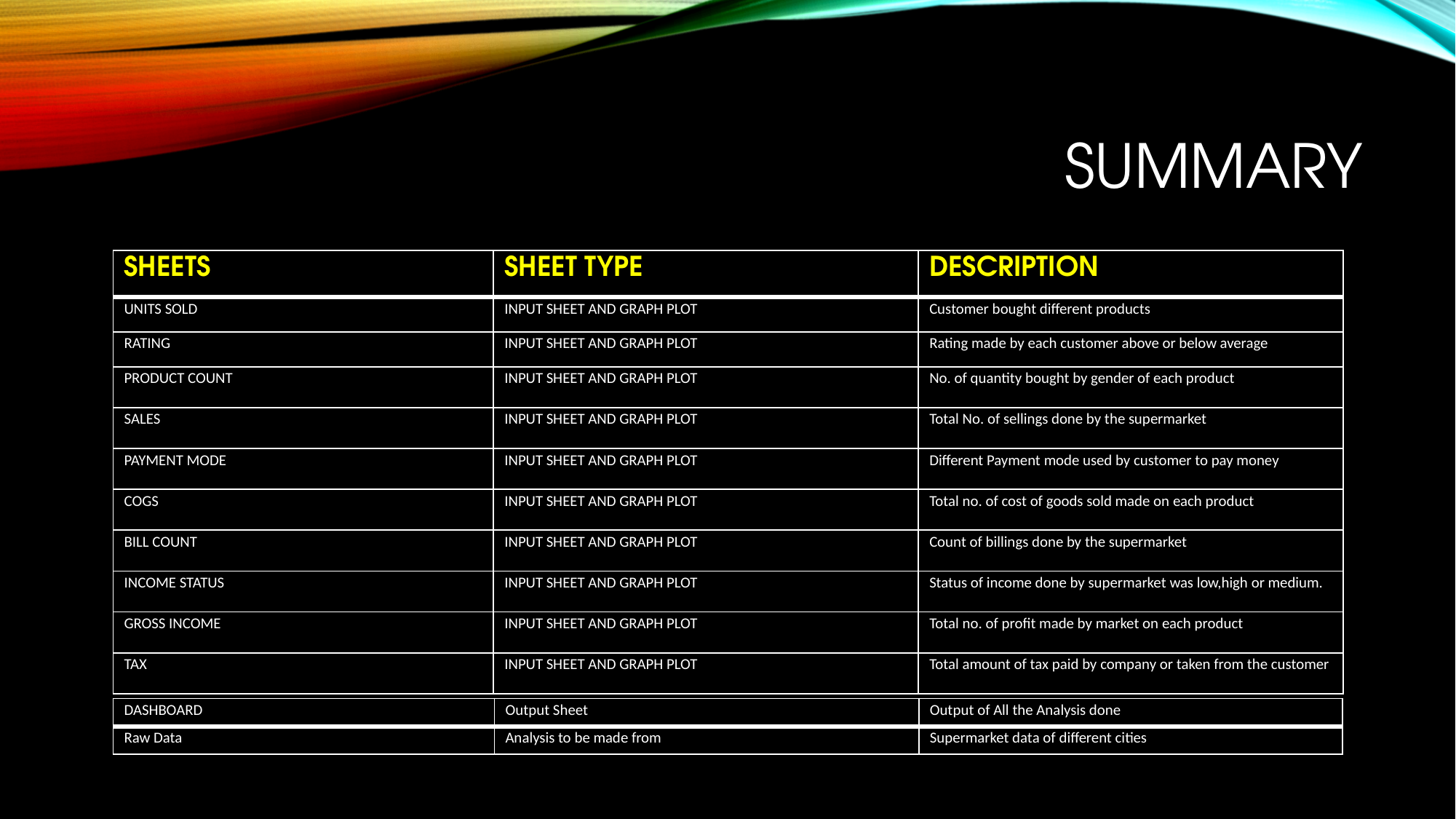

# SUMMARY
| SHEETS | SHEET TYPE | DESCRIPTION |
| --- | --- | --- |
| UNITS SOLD | INPUT SHEET AND GRAPH PLOT | Customer bought different products |
| RATING | INPUT SHEET AND GRAPH PLOT | Rating made by each customer above or below average |
| PRODUCT COUNT | INPUT SHEET AND GRAPH PLOT | No. of quantity bought by gender of each product |
| SALES | INPUT SHEET AND GRAPH PLOT | Total No. of sellings done by the supermarket |
| PAYMENT MODE | INPUT SHEET AND GRAPH PLOT | Different Payment mode used by customer to pay money |
| COGS | INPUT SHEET AND GRAPH PLOT | Total no. of cost of goods sold made on each product |
| BILL COUNT | INPUT SHEET AND GRAPH PLOT | Count of billings done by the supermarket |
| INCOME STATUS | INPUT SHEET AND GRAPH PLOT | Status of income done by supermarket was low,high or medium. |
| GROSS INCOME | INPUT SHEET AND GRAPH PLOT | Total no. of profit made by market on each product |
| TAX | INPUT SHEET AND GRAPH PLOT | Total amount of tax paid by company or taken from the customer |
| DASHBOARD | Output Sheet | Output of All the Analysis done |
| --- | --- | --- |
| Raw Data | Analysis to be made from | Supermarket data of different cities |